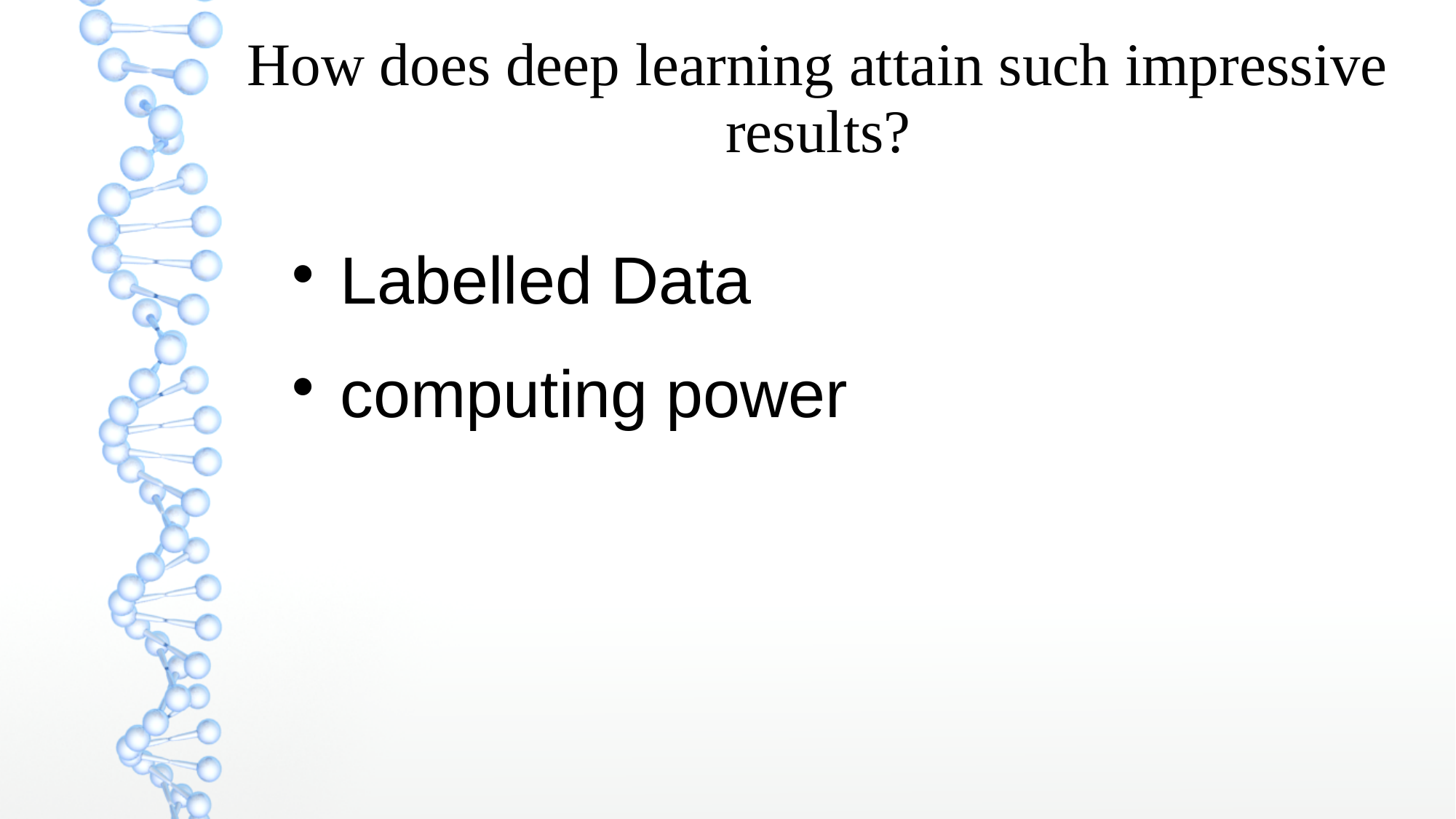

How does deep learning attain such impressive results?
 Labelled Data
 computing power